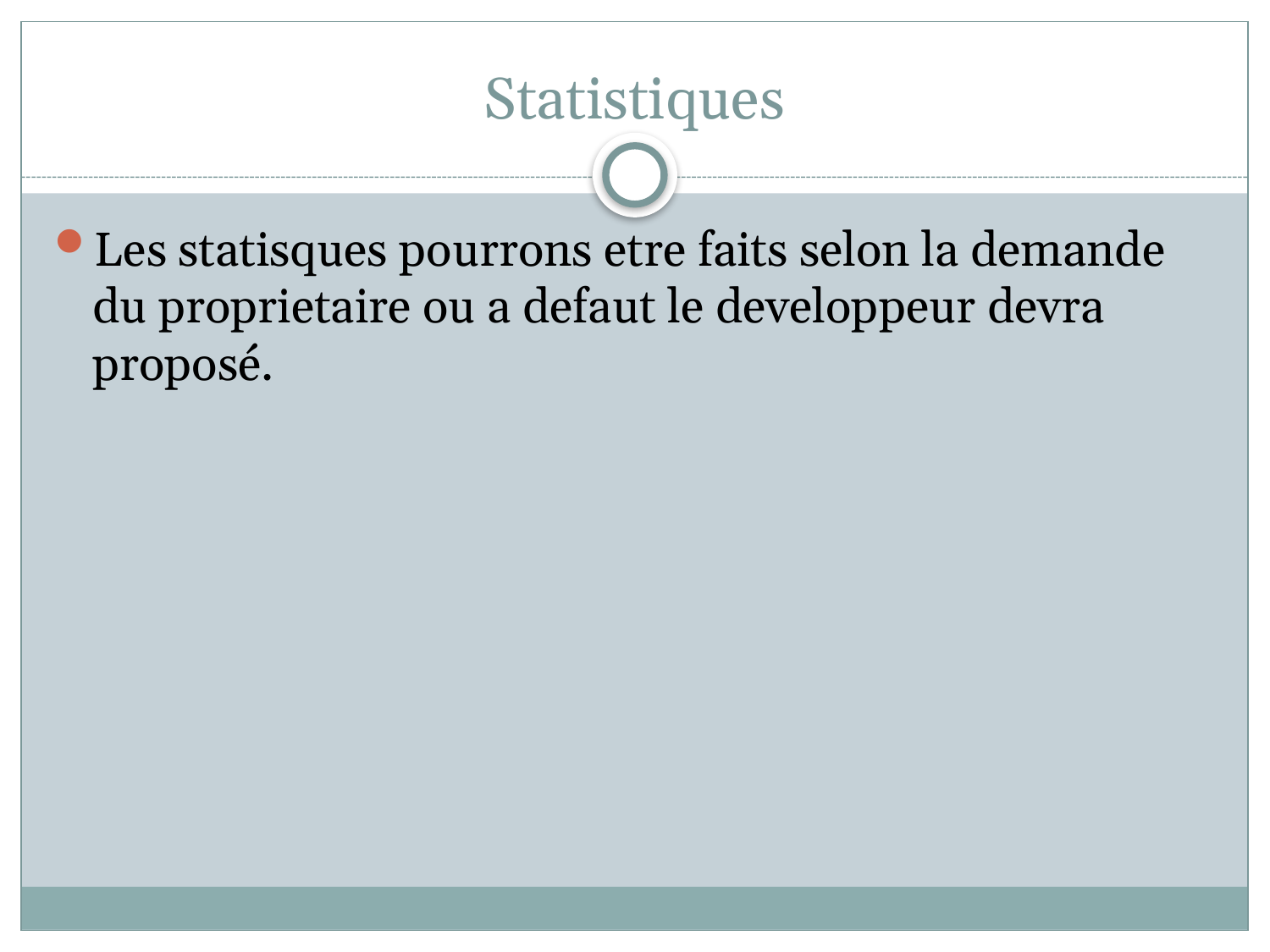

# Statistiques
Les statisques pourrons etre faits selon la demande du proprietaire ou a defaut le developpeur devra proposé.